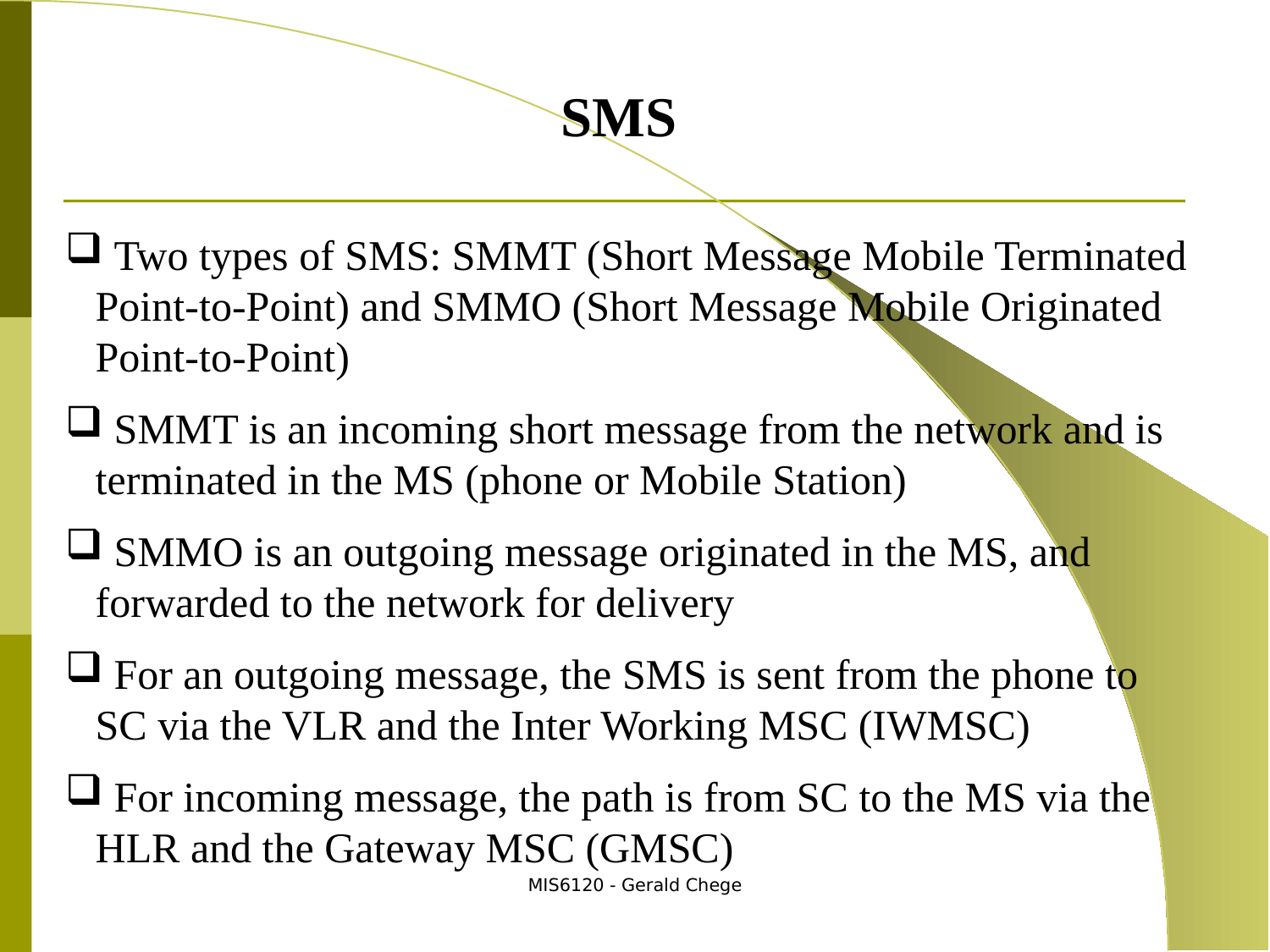

SMS
 Two types of SMS: SMMT (Short Message Mobile Terminated Point-to-Point) and SMMO (Short Message Mobile Originated Point-to-Point)
 SMMT is an incoming short message from the network and is terminated in the MS (phone or Mobile Station)
 SMMO is an outgoing message originated in the MS, and forwarded to the network for delivery
 For an outgoing message, the SMS is sent from the phone to SC via the VLR and the Inter Working MSC (IWMSC)
 For incoming message, the path is from SC to the MS via the HLR and the Gateway MSC (GMSC)
MIS6120 - Gerald Chege